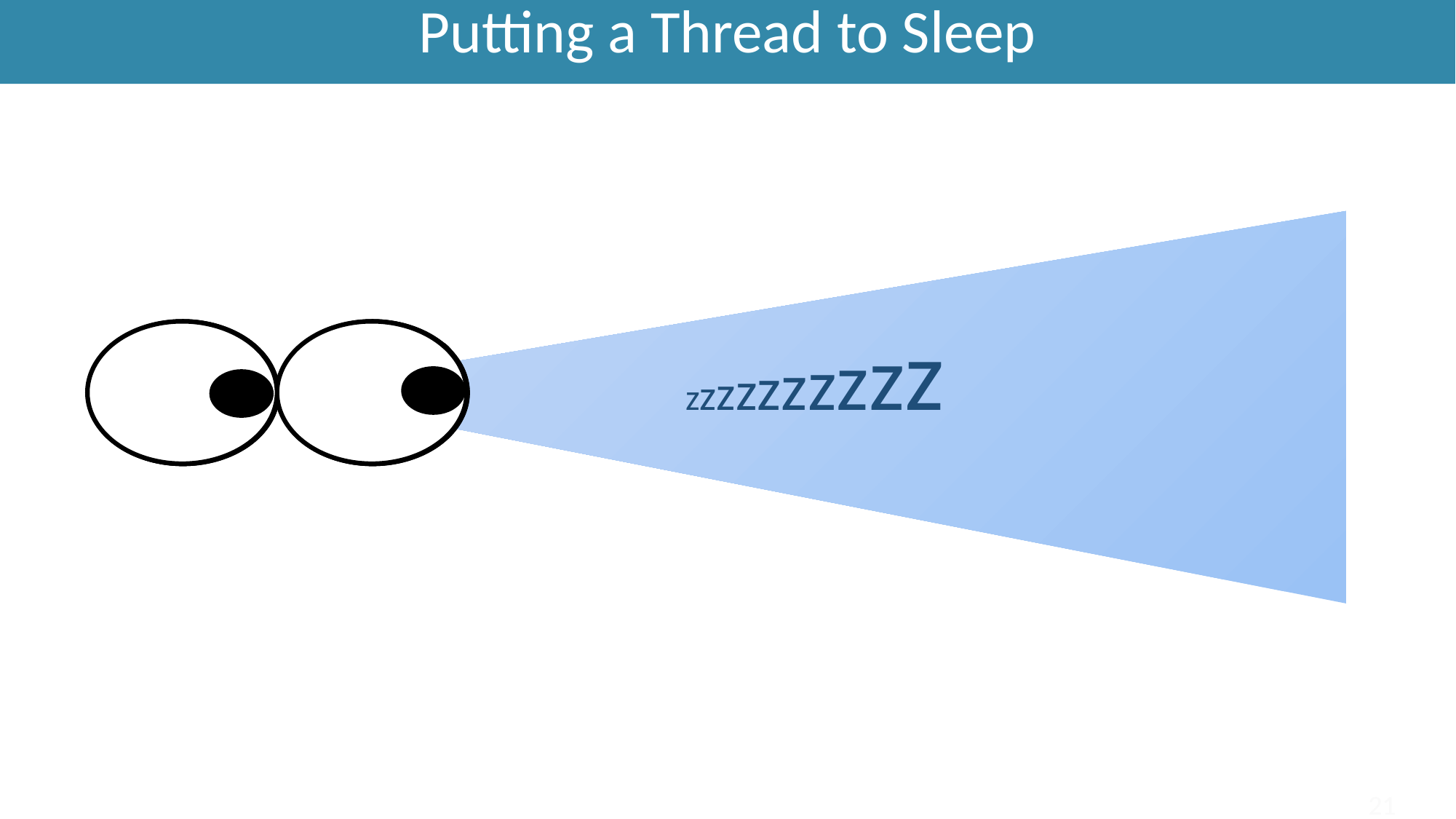

Putting a Thread to Sleep

# Multi-Threading

zzzzzzzzzz